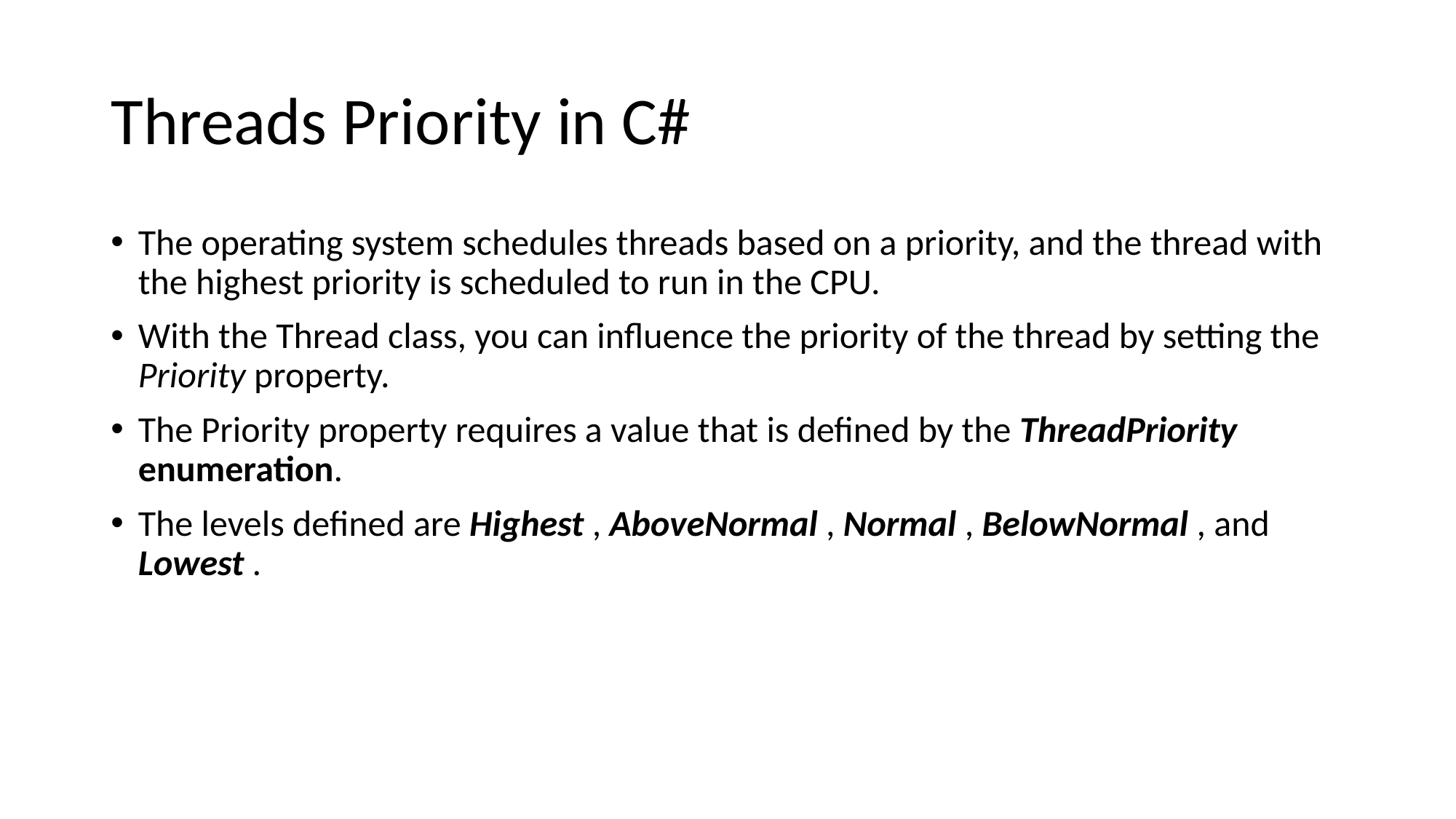

# Threads Priority in C#
The operating system schedules threads based on a priority, and the thread with the highest priority is scheduled to run in the CPU.
With the Thread class, you can influence the priority of the thread by setting the Priority property.
The Priority property requires a value that is defined by the ThreadPriority enumeration.
The levels defined are Highest , AboveNormal , Normal , BelowNormal , and Lowest .